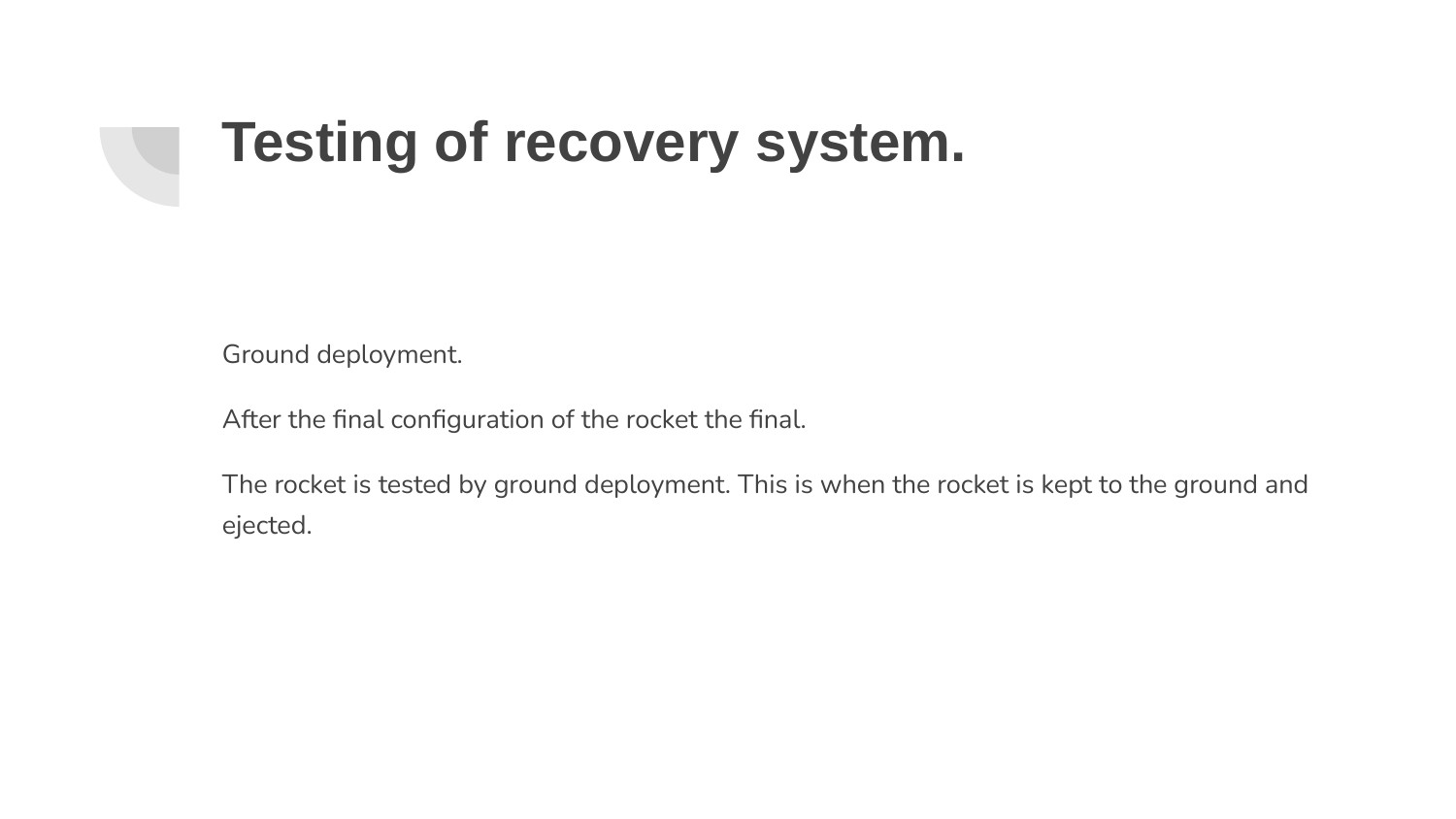

# Testing of recovery system.
Ground deployment.
After the final configuration of the rocket the final.
The rocket is tested by ground deployment. This is when the rocket is kept to the ground and ejected.